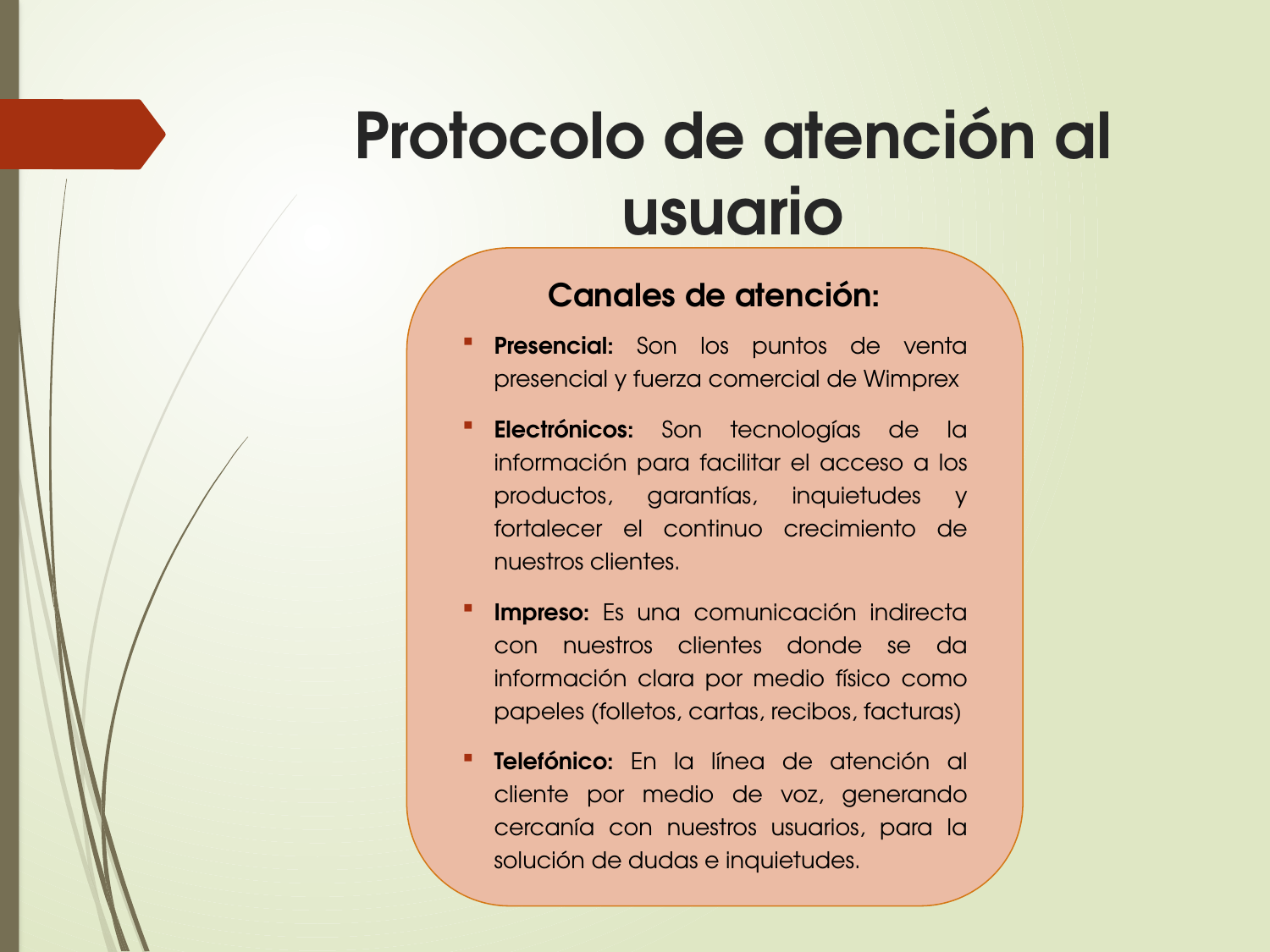

# Protocolo de atención al usuario

Canales de atención:
Presencial: Son los puntos de venta presencial y fuerza comercial de Wimprex
Electrónicos: Son tecnologías de la información para facilitar el acceso a los productos, garantías, inquietudes y fortalecer el continuo crecimiento de nuestros clientes.
Impreso: Es una comunicación indirecta con nuestros clientes donde se da información clara por medio físico como papeles (folletos, cartas, recibos, facturas)
Telefónico: En la línea de atención al cliente por medio de voz, generando cercanía con nuestros usuarios, para la solución de dudas e inquietudes.